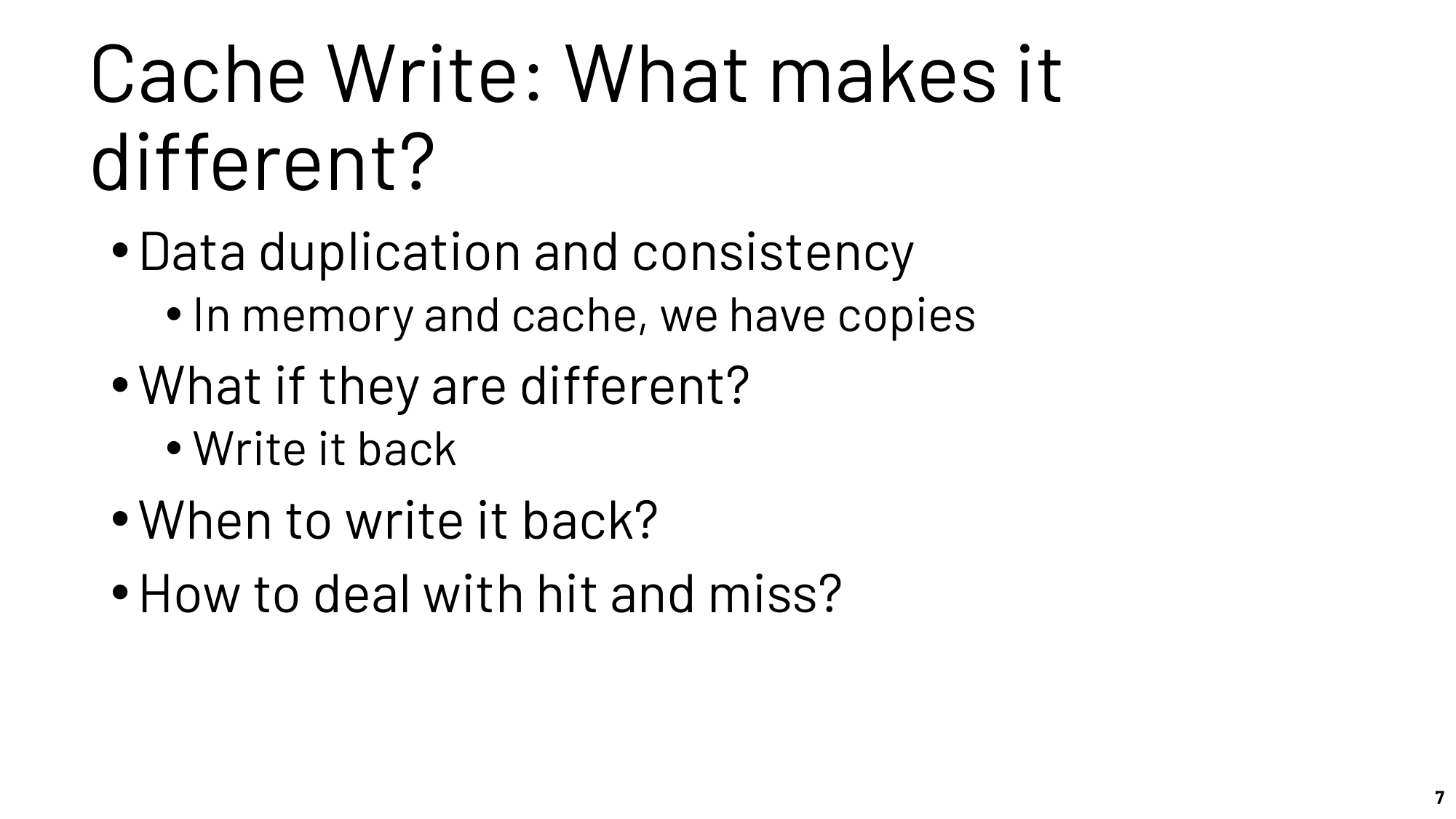

# Cache Write: What makes it different?
Data duplication and consistency
In memory and cache, we have copies
What if they are different?
Write it back
When to write it back?
How to deal with hit and miss?
7